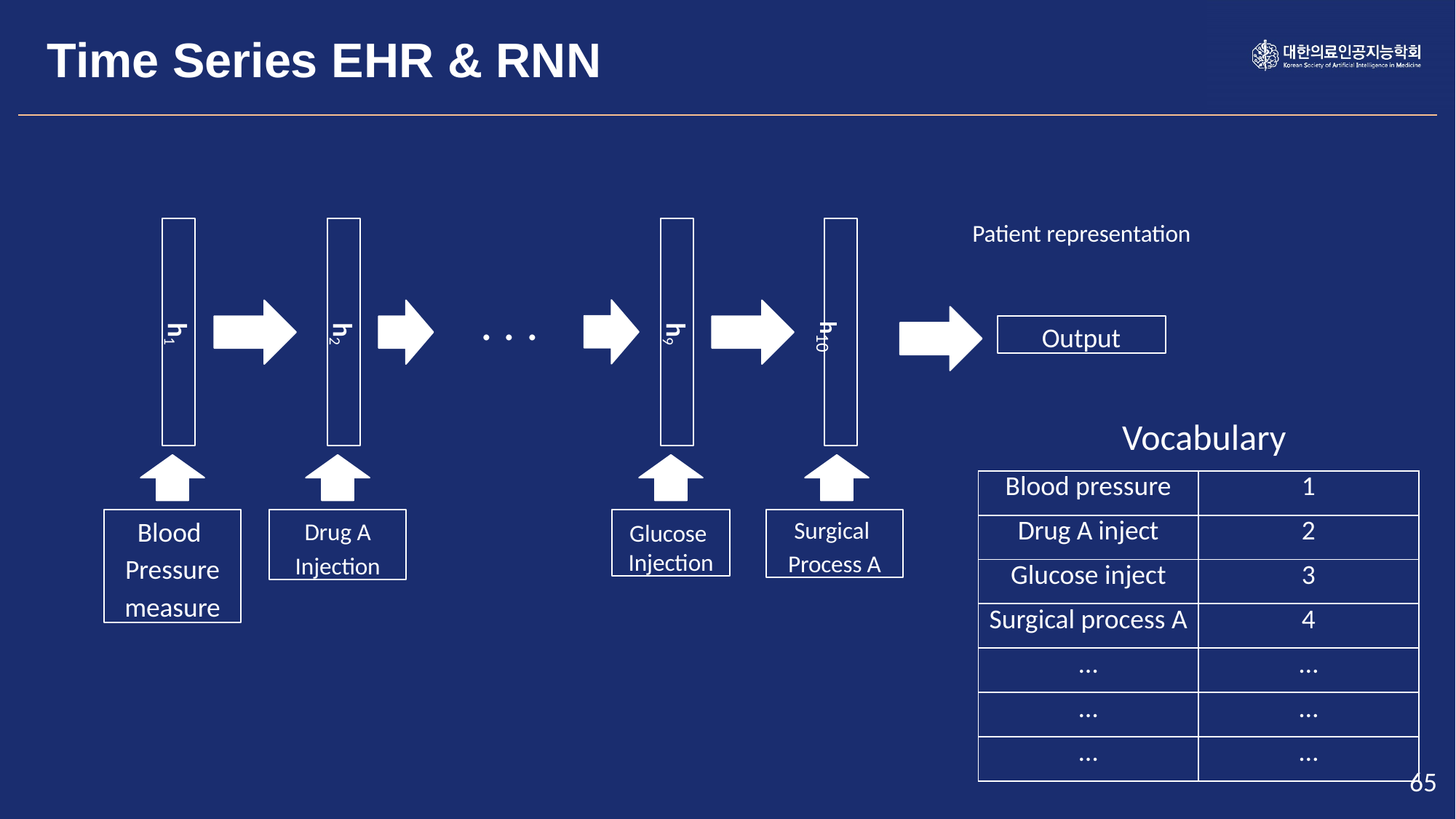

Time Series EHR & RNN
h1
h2
h9
h10
Patient representation
. . .

Output
Vocabulary

| Blood pressure | 1 |
| --- | --- |
| Drug A inject | 2 |
| Glucose inject | 3 |
| Surgical process A | 4 |
| … | … |
| … | … |
| … | … |
Blood
Pressure
measure
Drug A
Injection
Glucose
Injection
Surgical
Process A
65